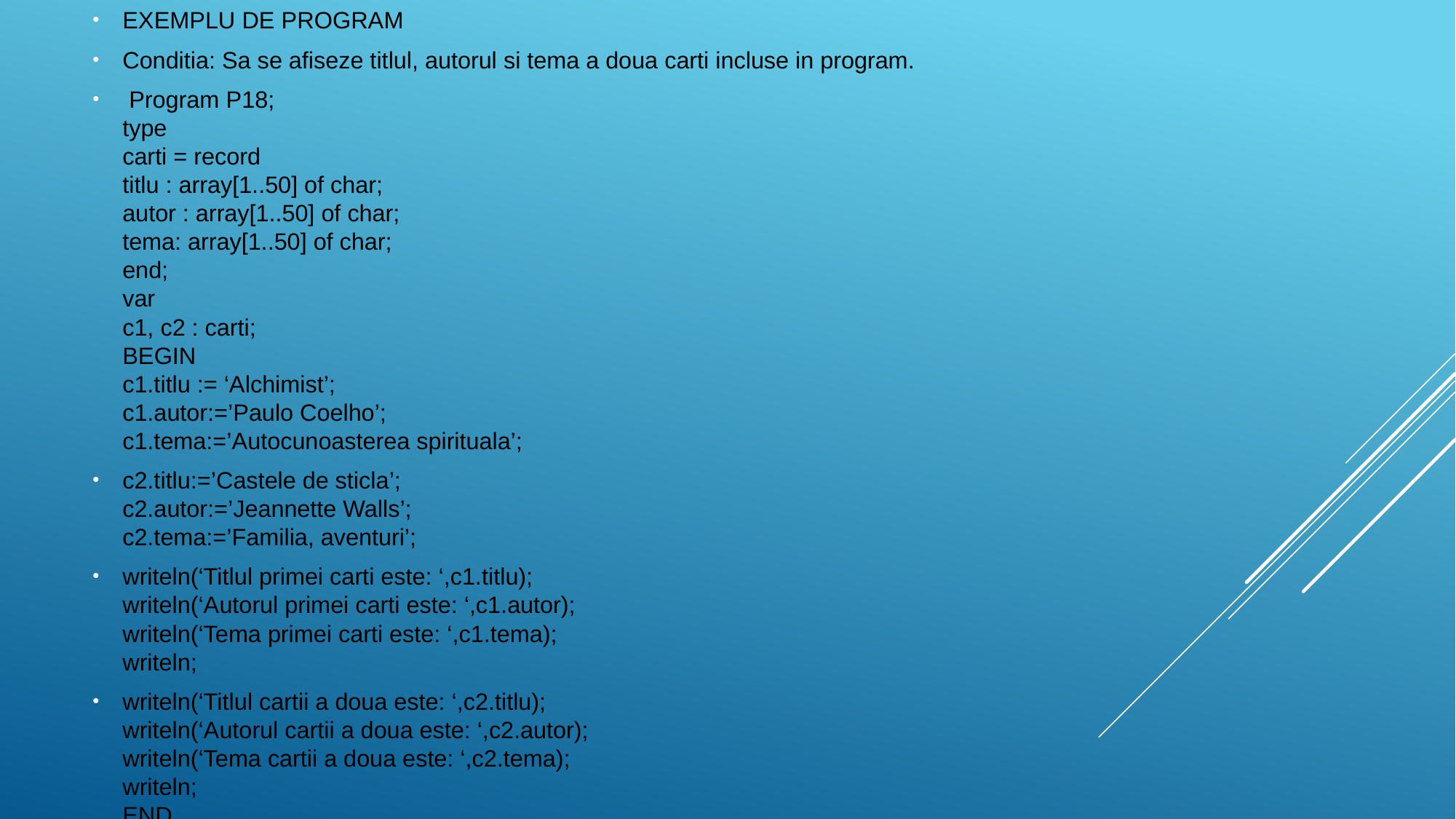

EXEMPLU DE PROGRAM
Conditia: Sa se afiseze titlul, autorul si tema a doua carti incluse in program.
 Program P18;
type
carti = record
titlu : array[1..50] of char;
autor : array[1..50] of char;
tema: array[1..50] of char;
end;
var
c1, c2 : carti;
BEGIN
c1.titlu := ‘Alchimist’;
c1.autor:=’Paulo Coelho’;
c1.tema:=’Autocunoasterea spirituala’;
c2.titlu:=’Castele de sticla’;
c2.autor:=’Jeannette Walls’;
c2.tema:=’Familia, aventuri’;
writeln(‘Titlul primei carti este: ‘,c1.titlu);
writeln(‘Autorul primei carti este: ‘,c1.autor);
writeln(‘Tema primei carti este: ‘,c1.tema);
writeln;
writeln(‘Titlul cartii a doua este: ‘,c2.titlu);
writeln(‘Autorul cartii a doua este: ‘,c2.autor);
writeln(‘Tema cartii a doua este: ‘,c2.tema);
writeln;
END.